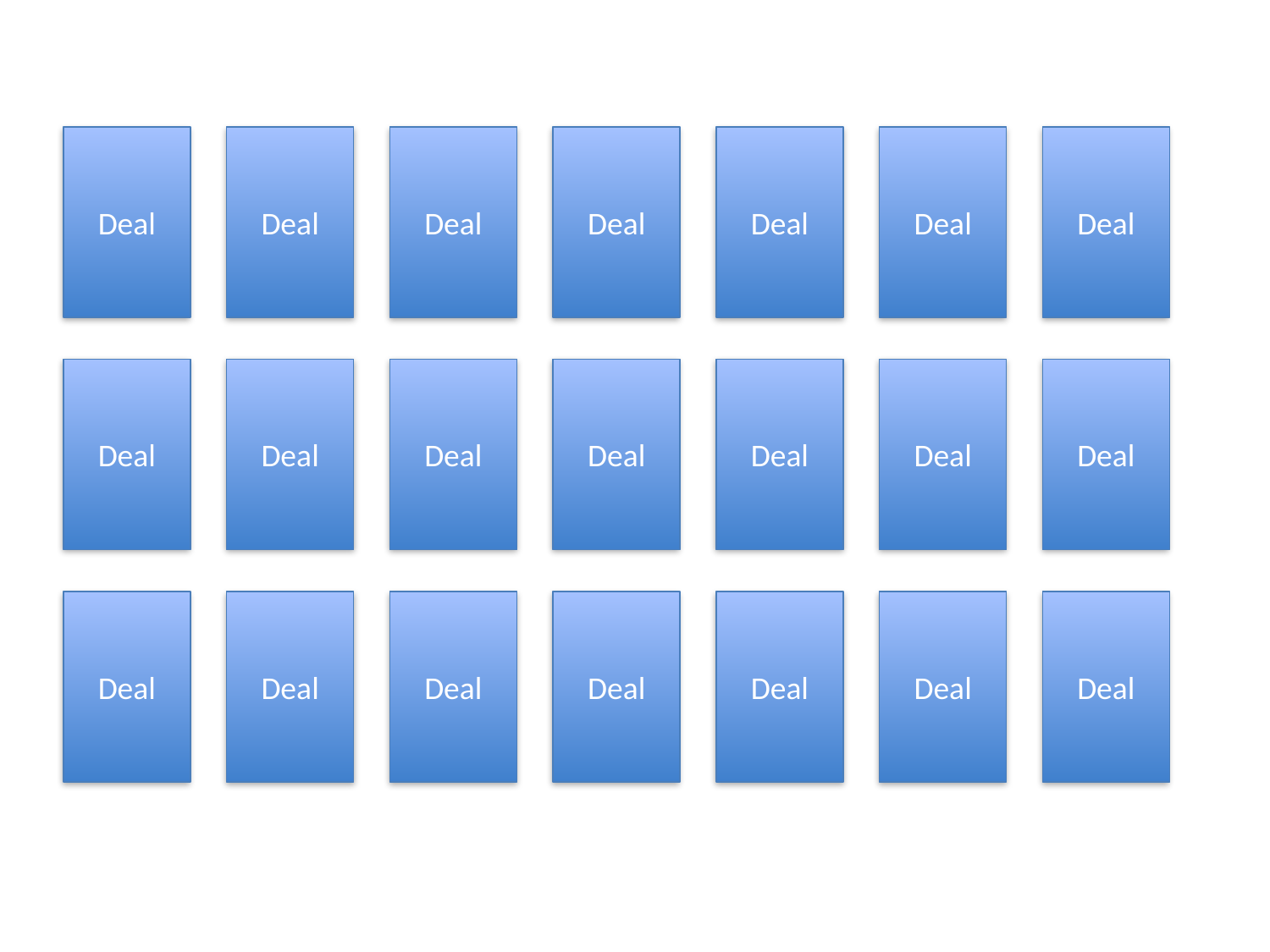

Deal
Deal
Deal
Deal
Deal
Deal
Deal
Deal
Deal
Deal
Deal
Deal
Deal
Deal

Deal
Deal
Deal
Deal
Deal
Deal
Deal
#